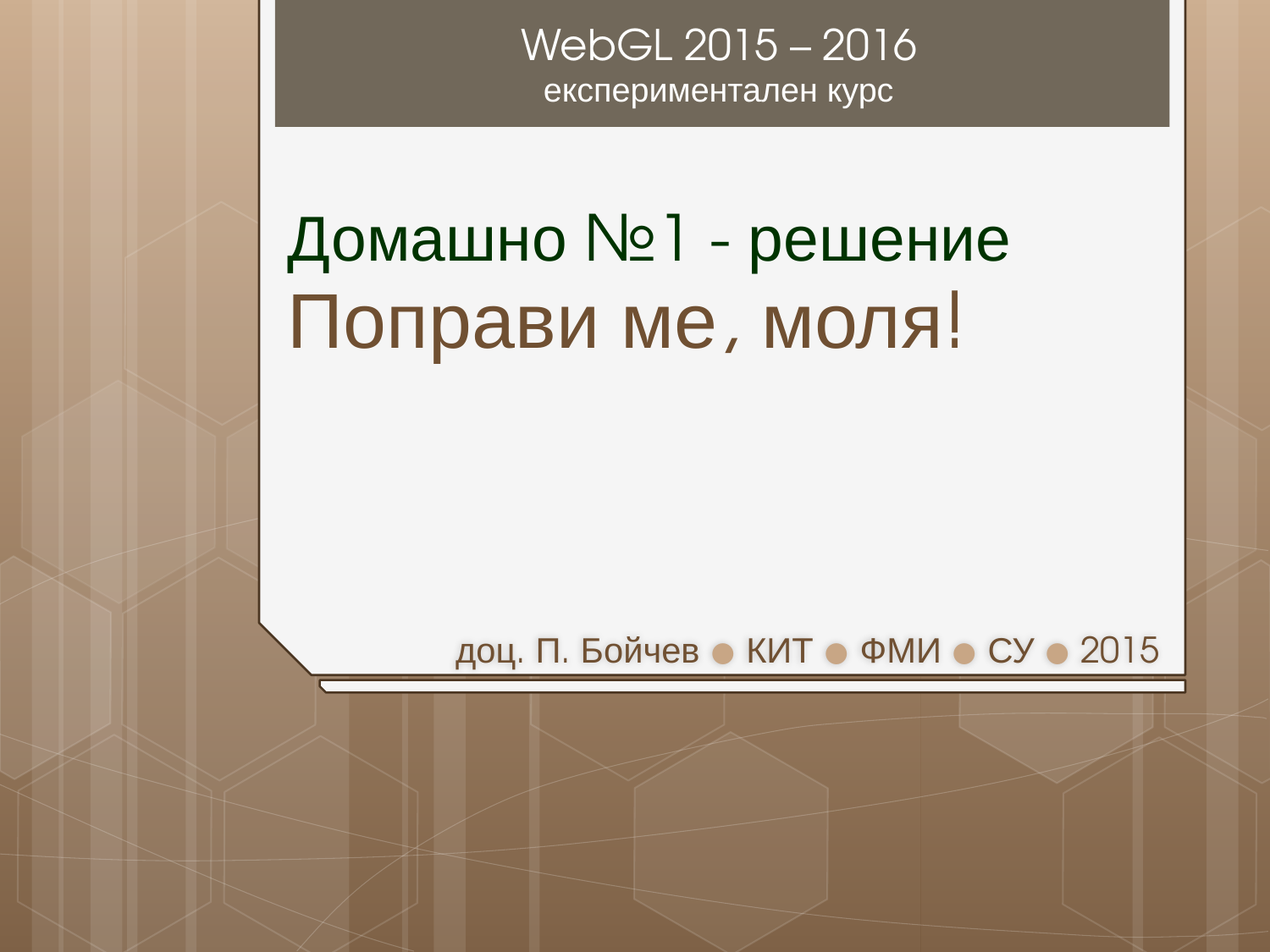

Домашно №1 - решение
# Поправи ме, моля!